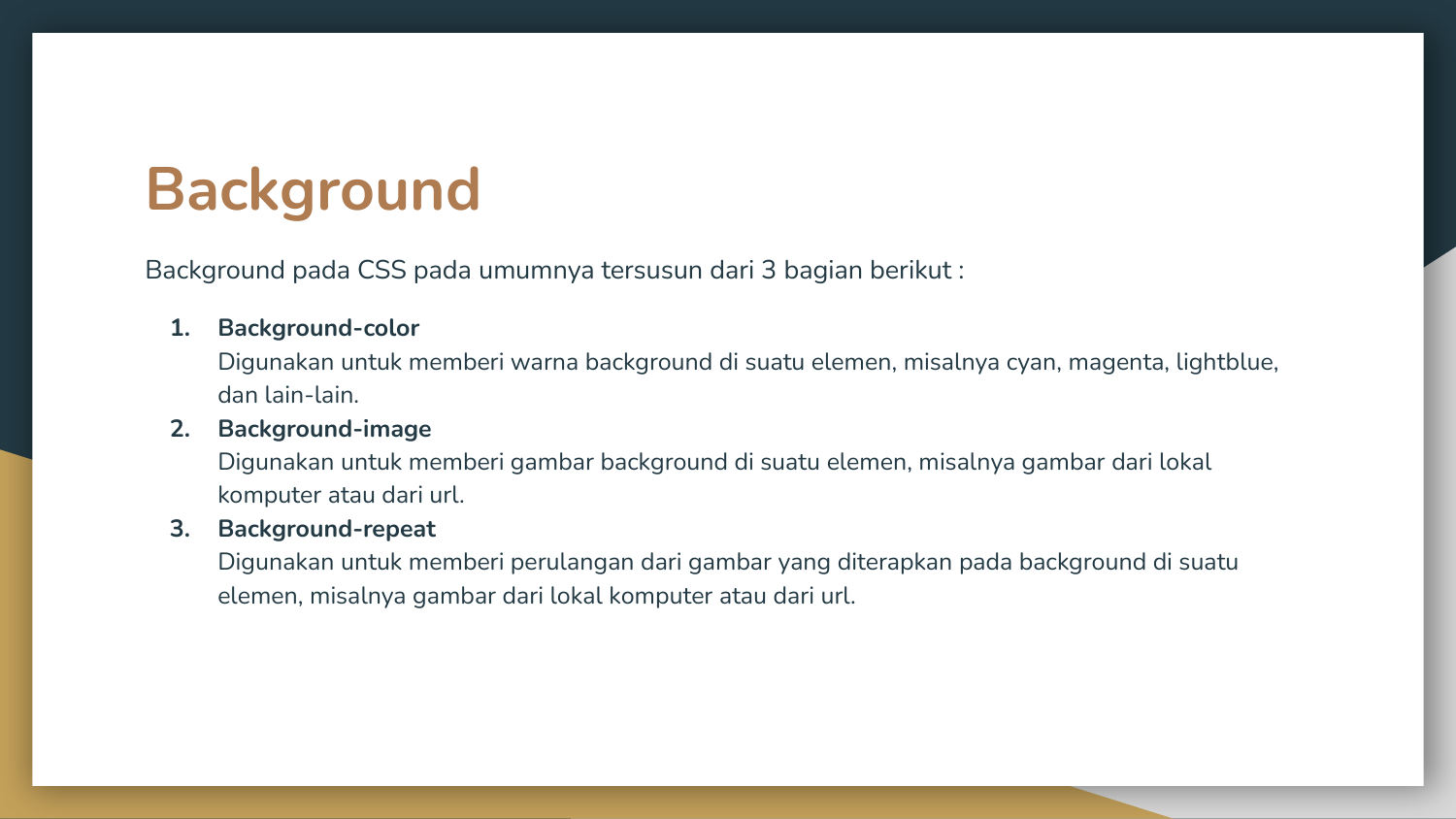

# Background
Background pada CSS pada umumnya tersusun dari 3 bagian berikut :
Background-color
Digunakan untuk memberi warna background di suatu elemen, misalnya cyan, magenta, lightblue, dan lain-lain.
Background-image
Digunakan untuk memberi gambar background di suatu elemen, misalnya gambar dari lokal komputer atau dari url.
Background-repeat
Digunakan untuk memberi perulangan dari gambar yang diterapkan pada background di suatu elemen, misalnya gambar dari lokal komputer atau dari url.